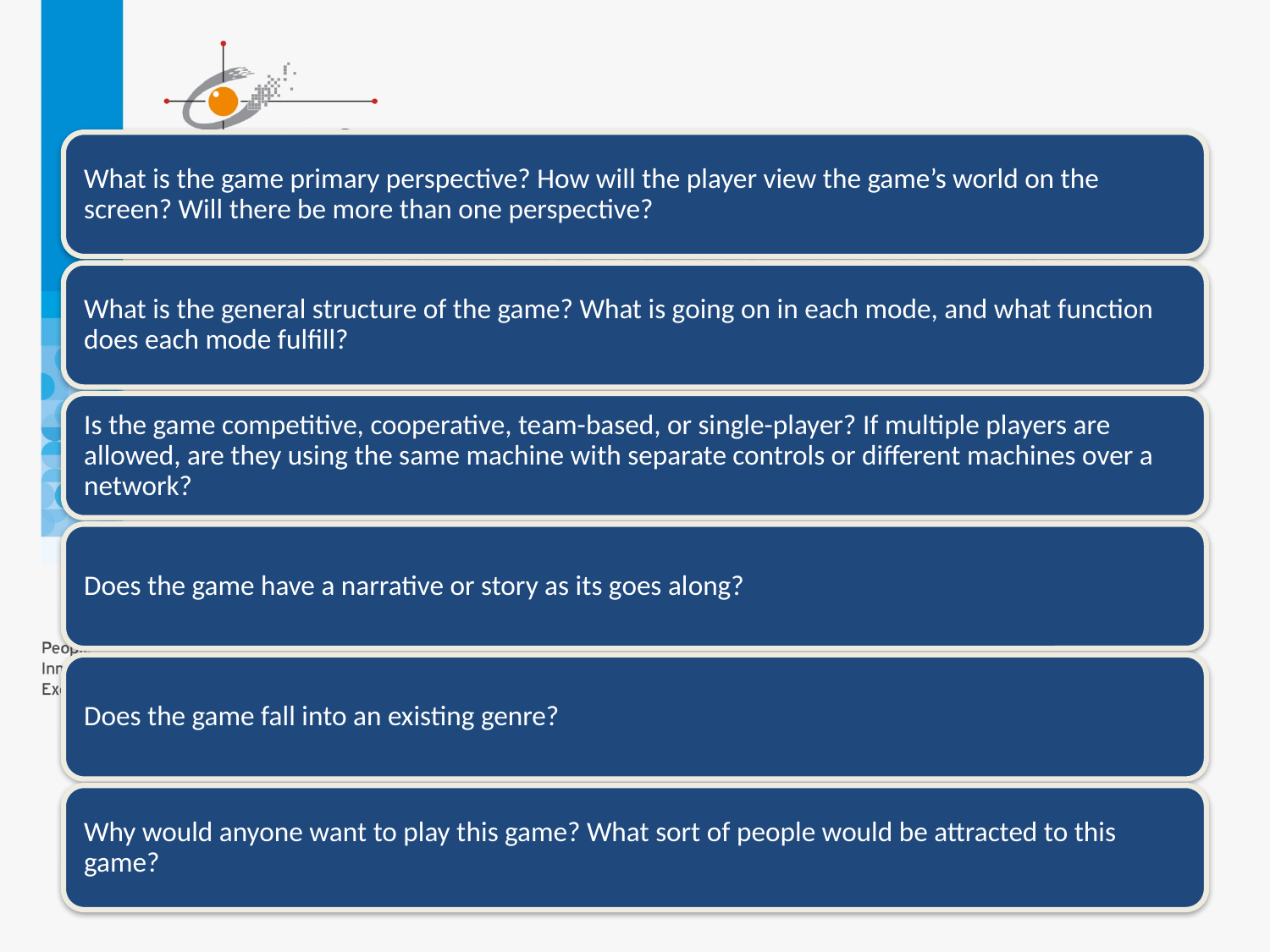

What is the game primary perspective? How will the player view the game’s world on the screen? Will there be more than one perspective?
What is the general structure of the game? What is going on in each mode, and what function does each mode fulfill?
Is the game competitive, cooperative, team-based, or single-player? If multiple players are allowed, are they using the same machine with separate controls or different machines over a network?
Does the game have a narrative or story as its goes along?
Does the game fall into an existing genre?
Why would anyone want to play this game? What sort of people would be attracted to this game?
# Game Concept Worksheet